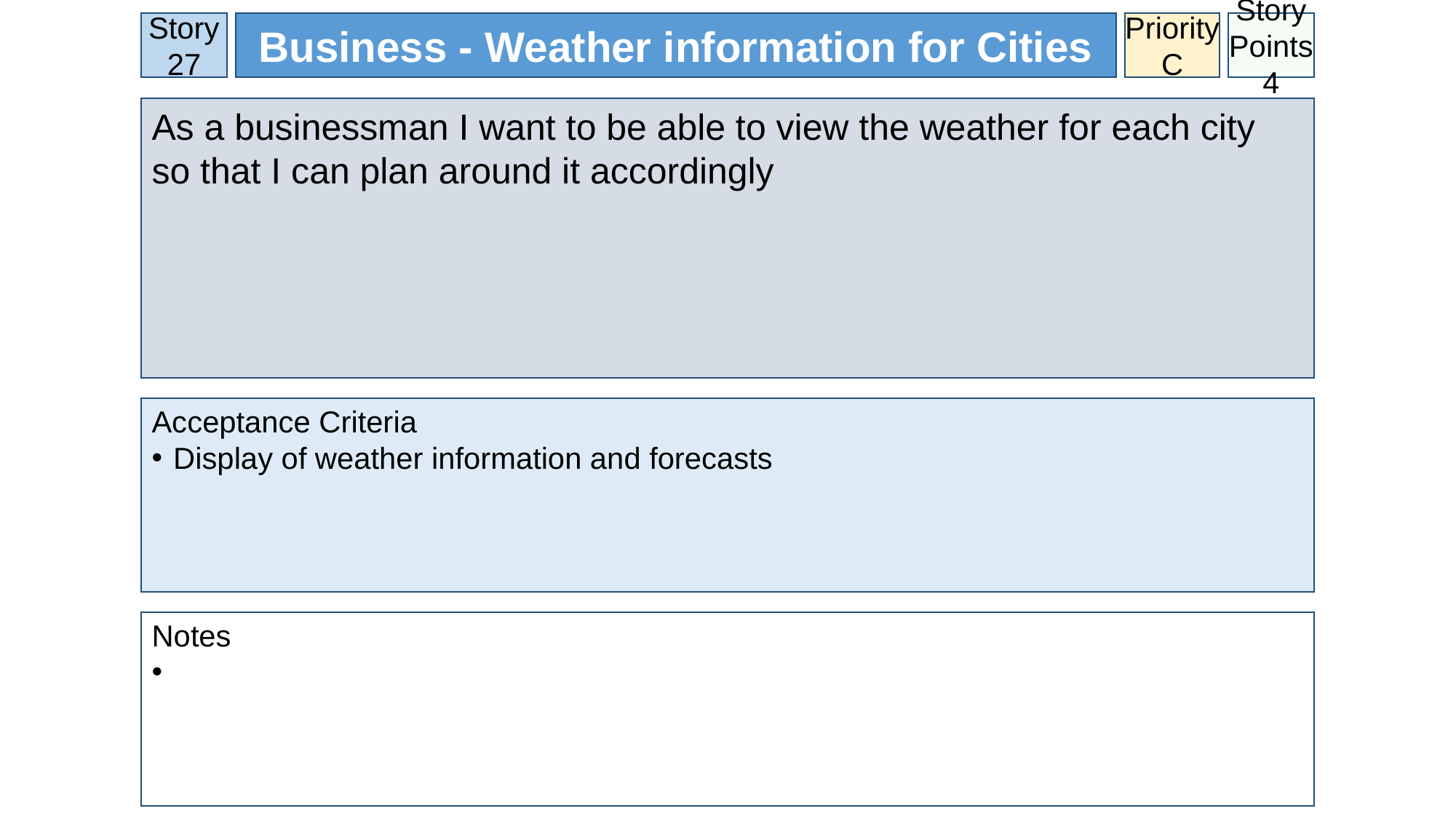

Story 27
Business - Weather information for Cities
Priority
C
Story Points
4
As a businessman I want to be able to view the weather for each city so that I can plan around it accordingly
Acceptance Criteria
Display of weather information and forecasts
Notes